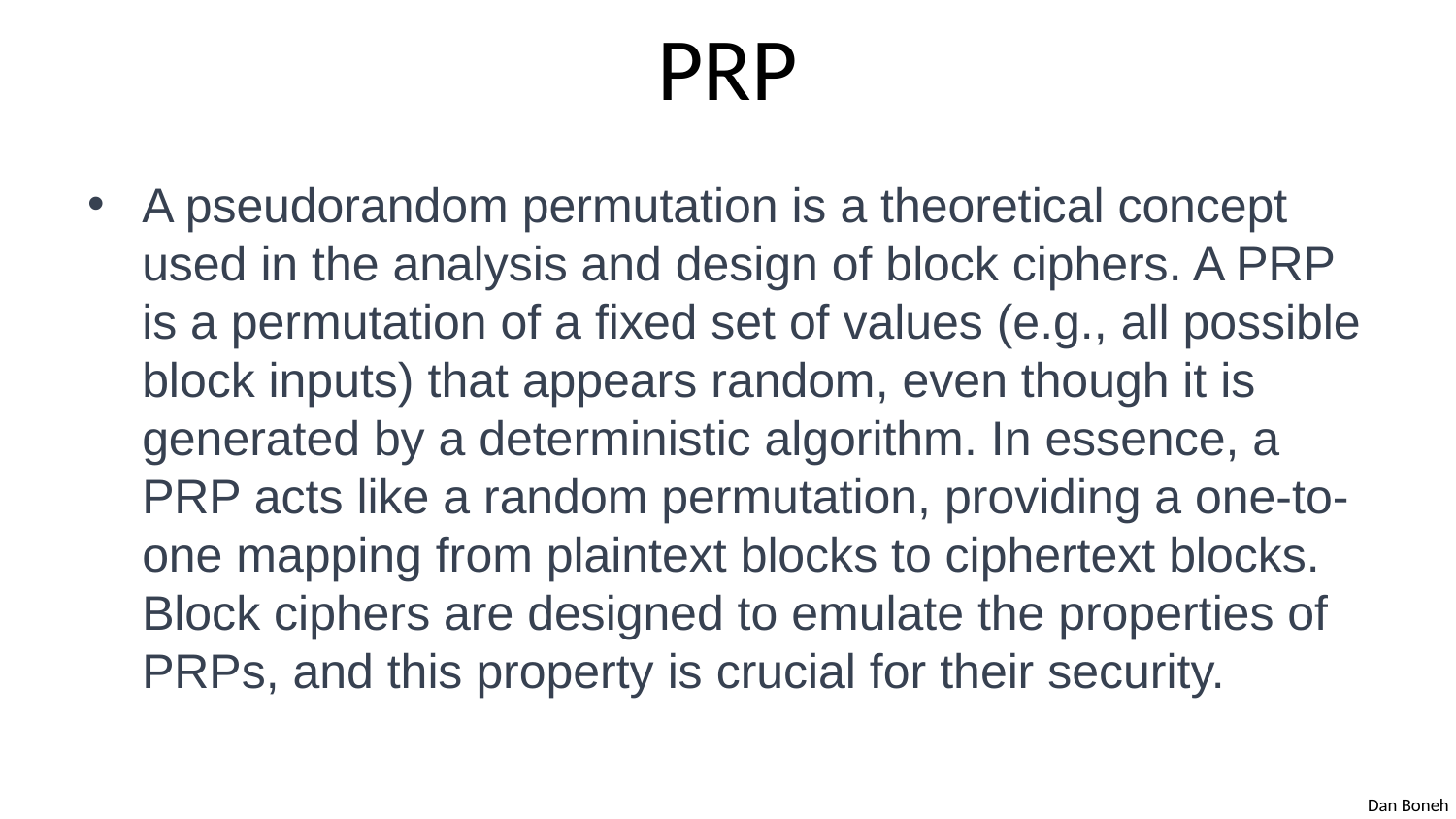

# PRP
A pseudorandom permutation is a theoretical concept used in the analysis and design of block ciphers. A PRP is a permutation of a fixed set of values (e.g., all possible block inputs) that appears random, even though it is generated by a deterministic algorithm. In essence, a PRP acts like a random permutation, providing a one-to-one mapping from plaintext blocks to ciphertext blocks. Block ciphers are designed to emulate the properties of PRPs, and this property is crucial for their security.